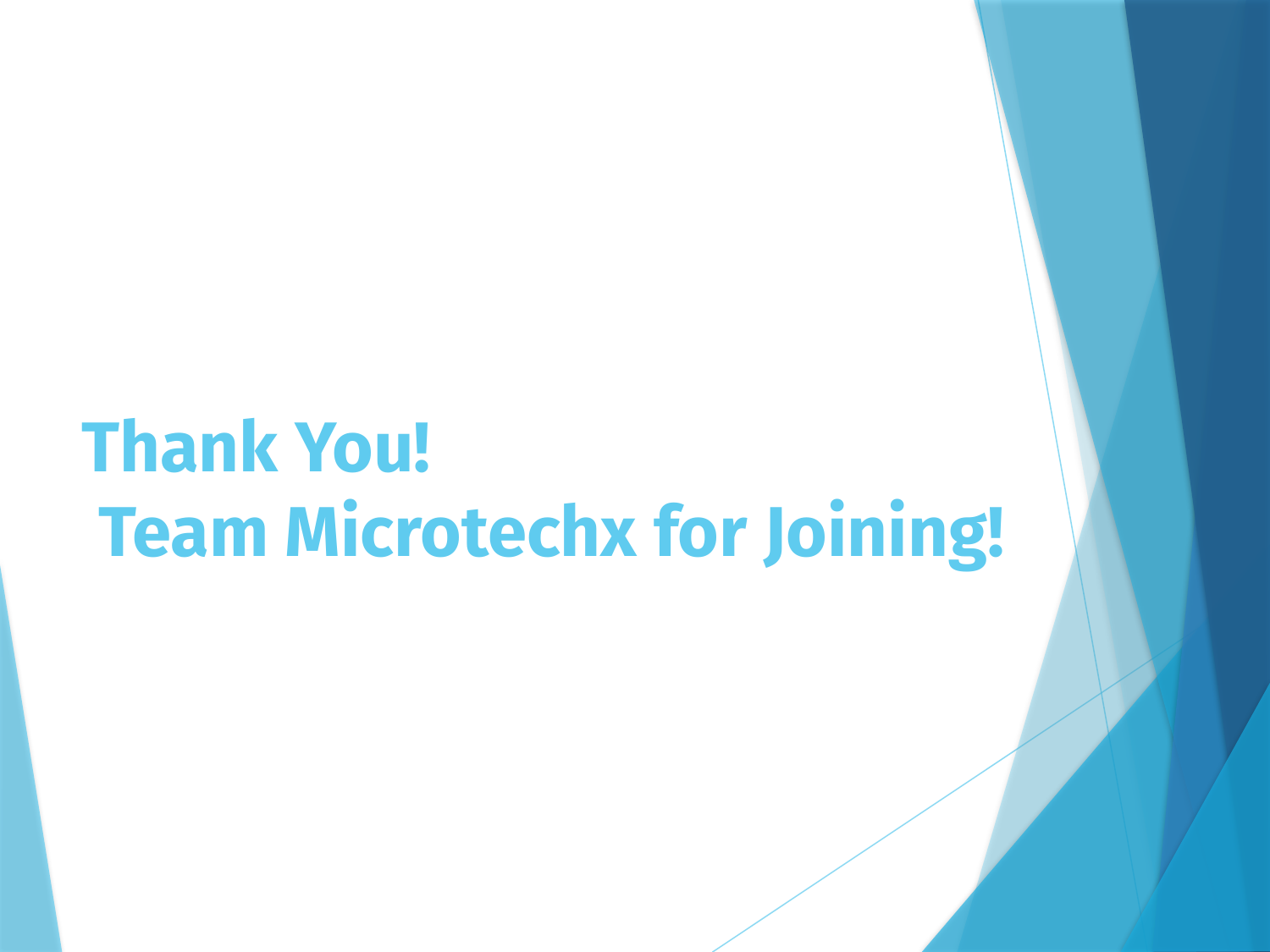

# Thank You! Team Microtechx for Joining!